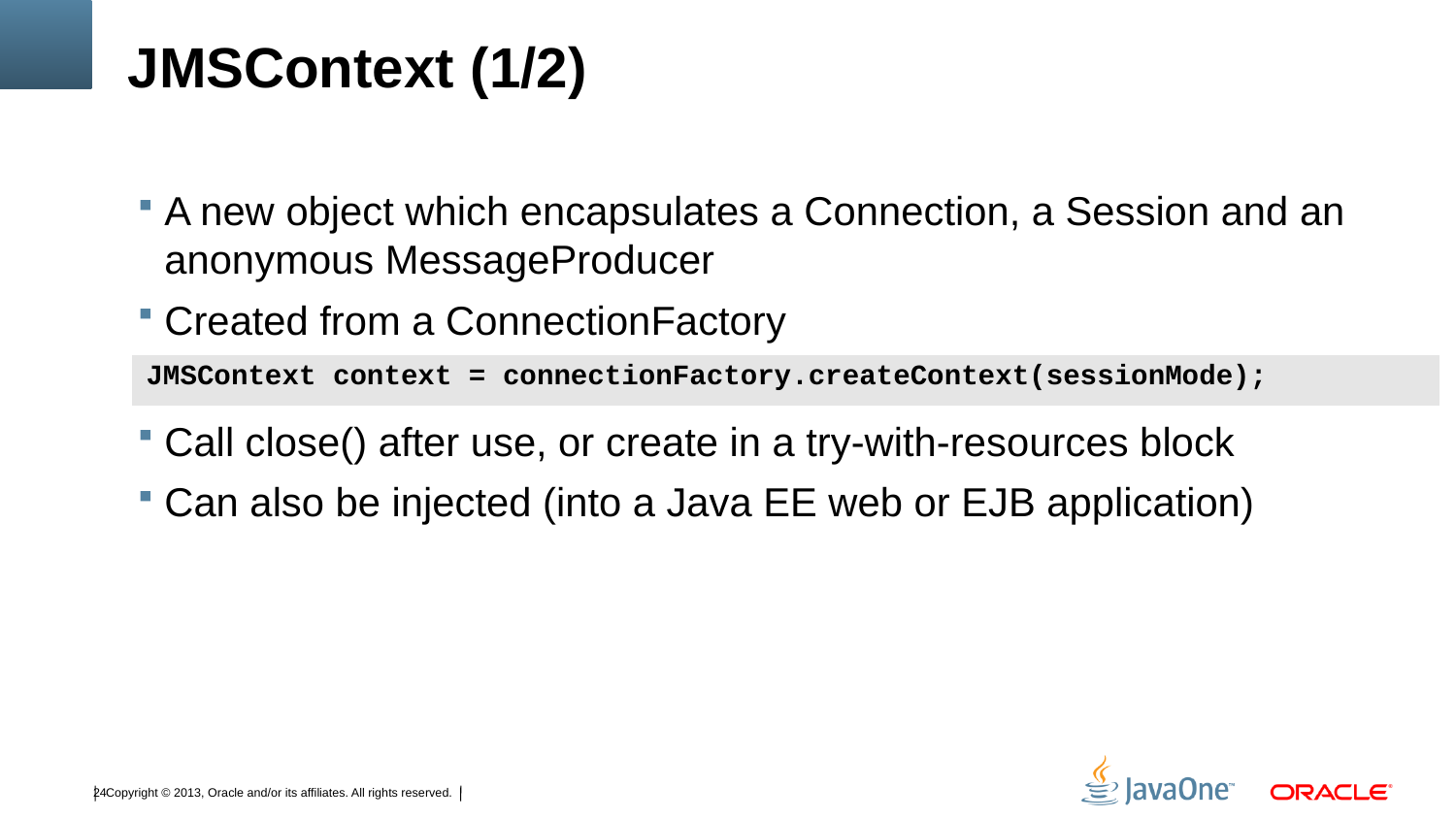

# JMSContext (1/2)

A new object which encapsulates a Connection, a Session and an anonymous MessageProducer
Created from a ConnectionFactory

Call close() after use, or create in a try-with-resources block
Can also be injected (into a Java EE web or EJB application)
| JMSContext context = connectionFactory.createContext(sessionMode); |
| --- |